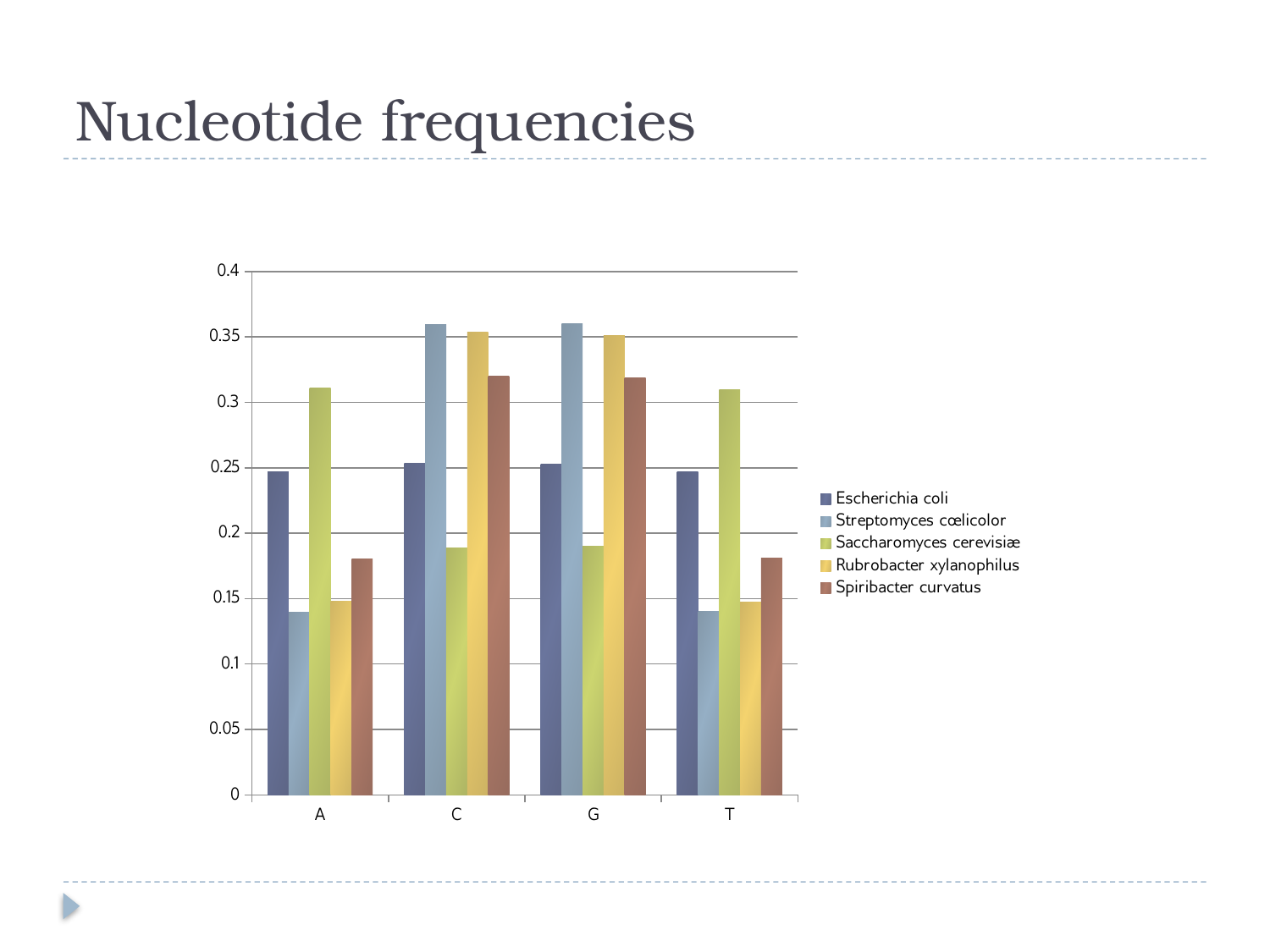

# Nucleotide frequencies

### Chart

| Category | Escherichia coli | Streptomyces coelicolor | Saccharomyces cerevisiae | Rubrobacter xylanophilus | Spiribacter curvatus |
|---|---|---|---|---|---|
| A | 0.246721130776324 | 0.139639576461093 | 0.311215307719071 | 0.14777626770597 | 0.18023534345705 |
| C | 0.253669989381519 | 0.359814804159584 | 0.188870531544134 | 0.353411673819529 | 0.319931009103455 |
| G | 0.252833554398586 | 0.360168868673319 | 0.190193696460615 | 0.351354166537497 | 0.318643269001692 |
| T | 0.246775325443569 | 0.140376750706003 | 0.309720464276179 | 0.147457891937001 | 0.181190378437801 |